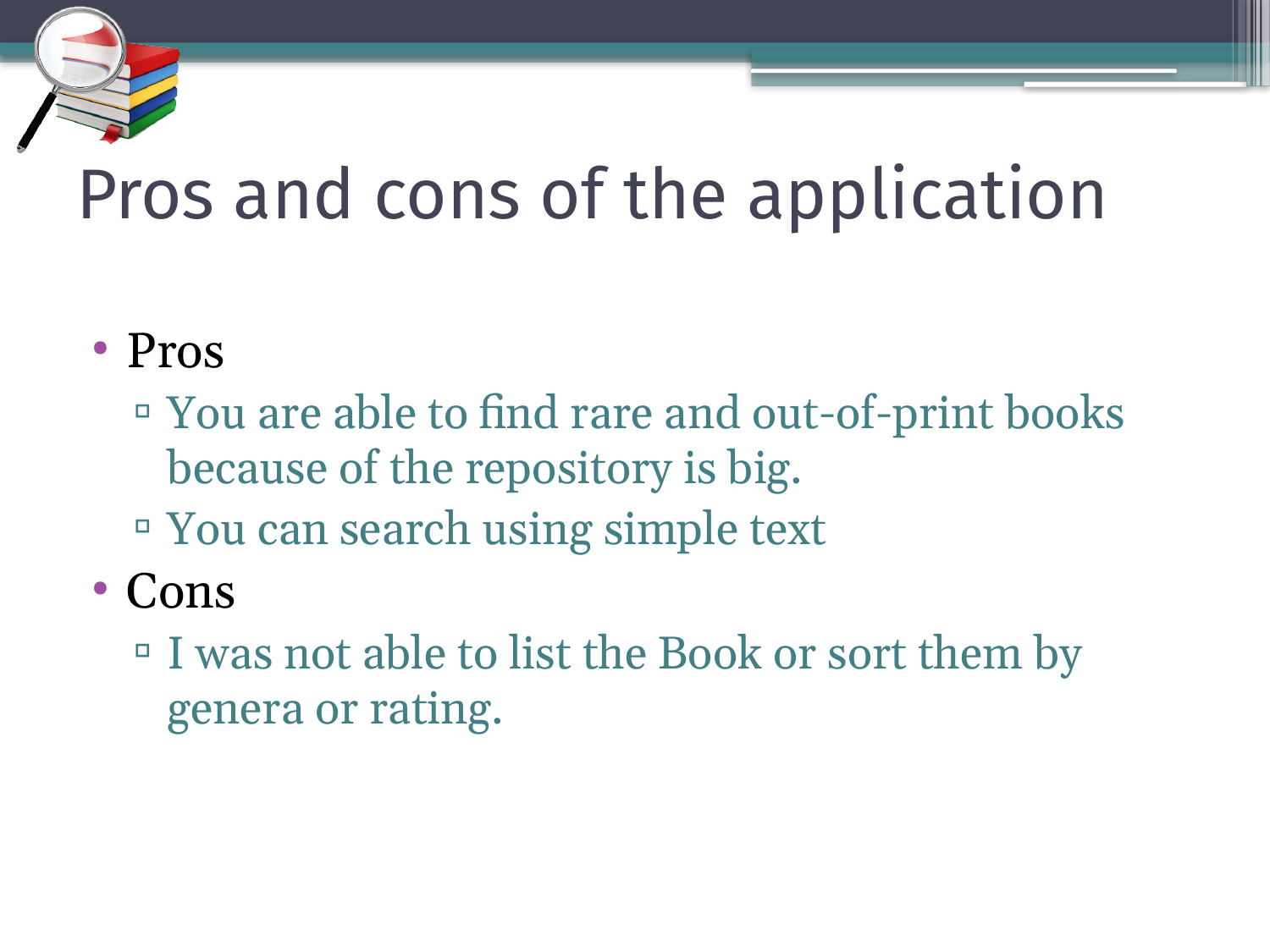

# Pros and cons of the application
Pros
You are able to find rare and out-of-print books because of the repository is big.
You can search using simple text
Cons
I was not able to list the Book or sort them by genera or rating.